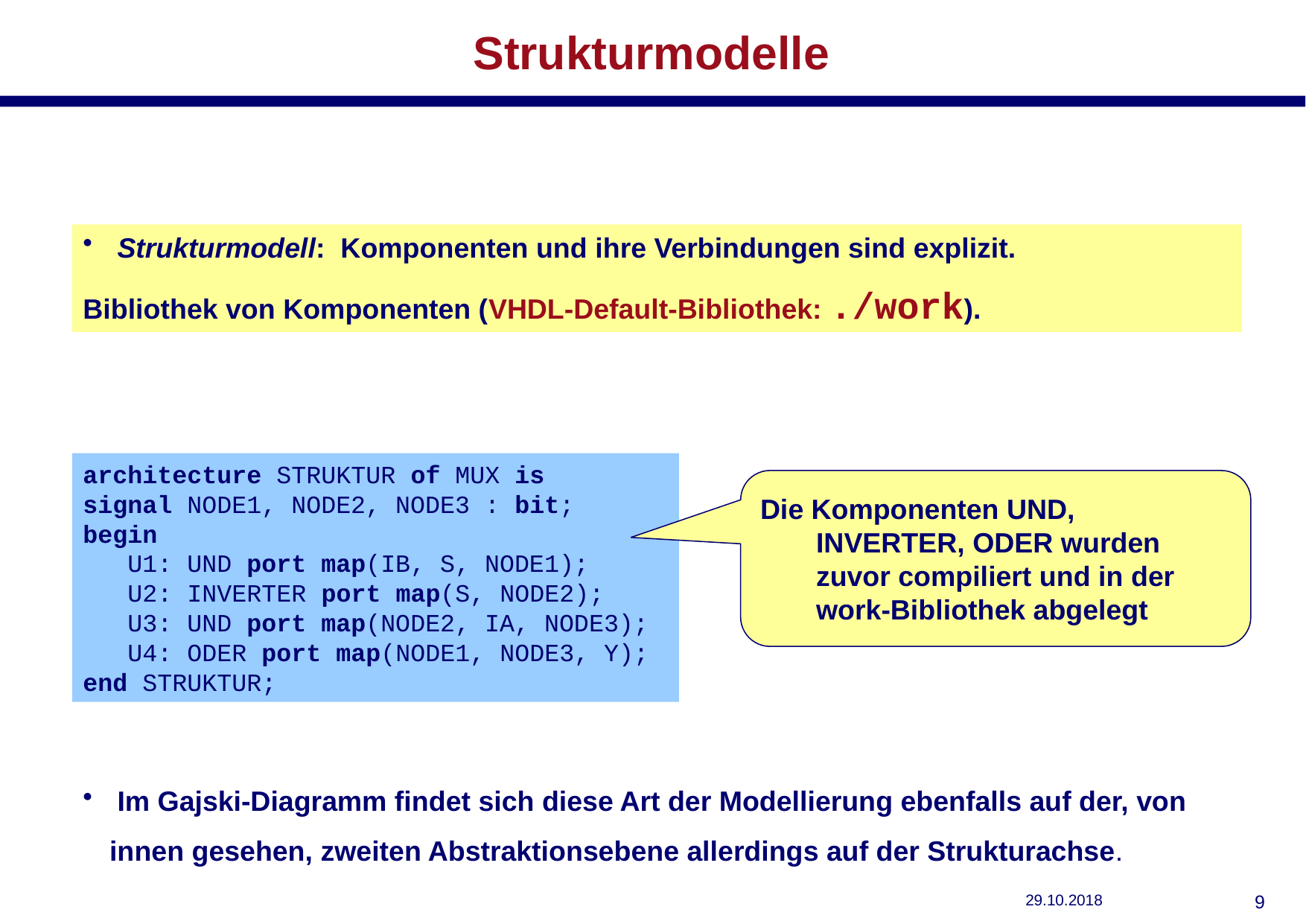

# Strukturmodelle
 Strukturmodell:  Komponenten und ihre Verbindungen sind explizit.
Bibliothek von Komponenten (VHDL-Default-Bibliothek: ./work).
architecture STRUKTUR of MUX is
signal NODE1, NODE2, NODE3 : bit;
begin
   U1: UND port map(IB, S, NODE1);
   U2: INVERTER port map(S, NODE2);
   U3: UND port map(NODE2, IA, NODE3);
   U4: ODER port map(NODE1, NODE3, Y);
end STRUKTUR;
Die Komponenten UND, INVERTER, ODER wurden zuvor compiliert und in der work-Bibliothek abgelegt
 Im Gajski-Diagramm findet sich diese Art der Modellierung ebenfalls auf der, von innen gesehen, zweiten Abstraktionsebene allerdings auf der Strukturachse.
29.10.2018
9